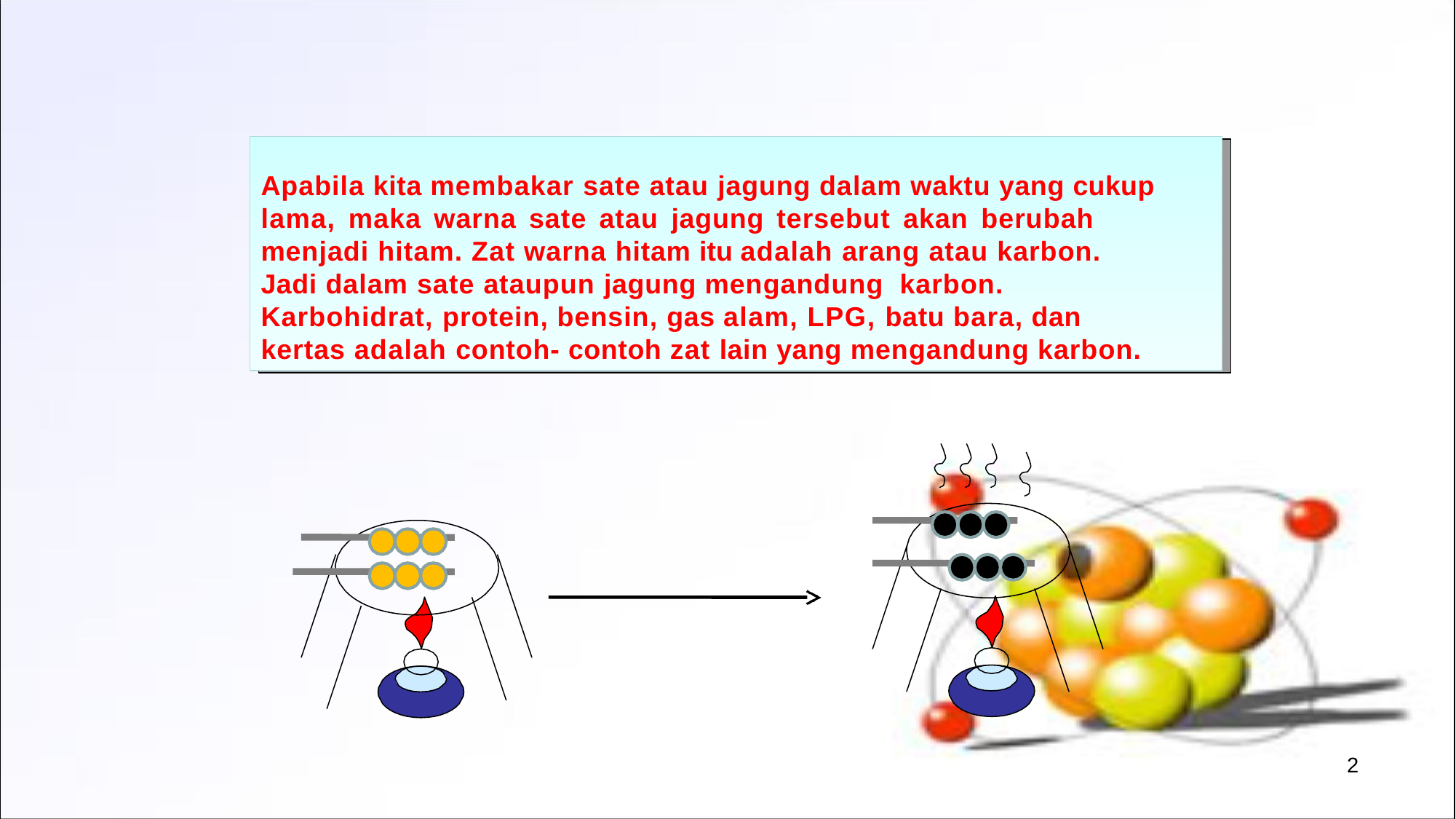

Apabila kita membakar sate atau jagung dalam waktu yang cukup  lama, maka warna sate atau jagung tersebut akan berubah
menjadi hitam. Zat warna hitam itu adalah arang atau karbon.  Jadi dalam sate ataupun jagung mengandung karbon.
Karbohidrat, protein, bensin, gas alam, LPG, batu bara, dan
kertas adalah contoh- contoh zat lain yang mengandung karbon.
Apabila kita membakar sate atau jagung dalam waktu yang cukup
lama, maka warna sate atau jagung tersebut akan berubah
menjadi hitam. Zat warna hitam itu adalah arang atau karbon.
Jadi dalam sate ataupun jagung mengandung karbon.
Karbohidrat, protein, bensin, gas alam, LPG, batu bara, dan
kertas adalah contoh- contoh zat lain yang mengandung karbon.

2